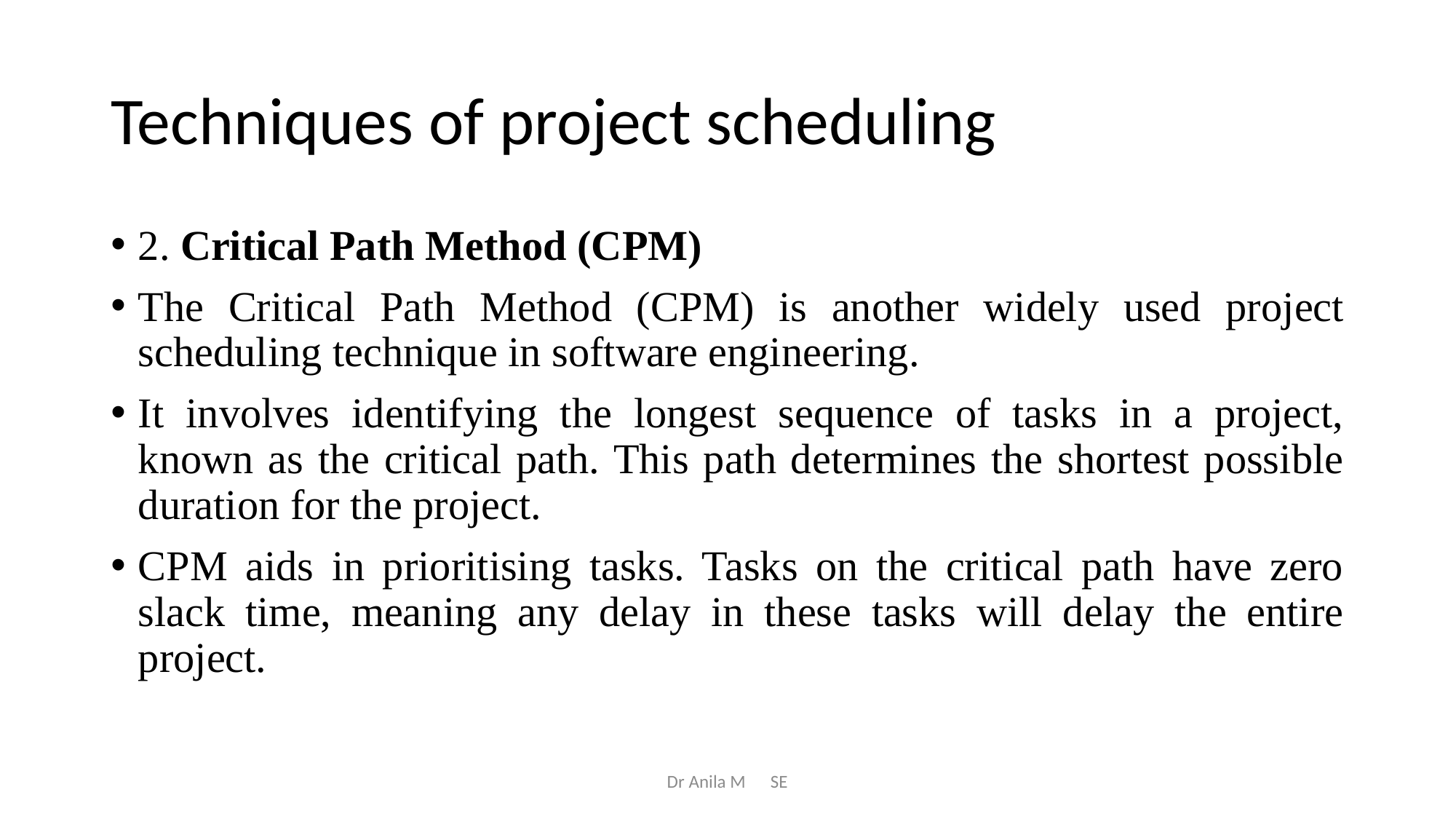

# Techniques of project scheduling
2. Critical Path Method (CPM)
The Critical Path Method (CPM) is another widely used project scheduling technique in software engineering.
It involves identifying the longest sequence of tasks in a project, known as the critical path. This path determines the shortest possible duration for the project.
CPM aids in prioritising tasks. Tasks on the critical path have zero slack time, meaning any delay in these tasks will delay the entire project.

Dr Anila M      SE